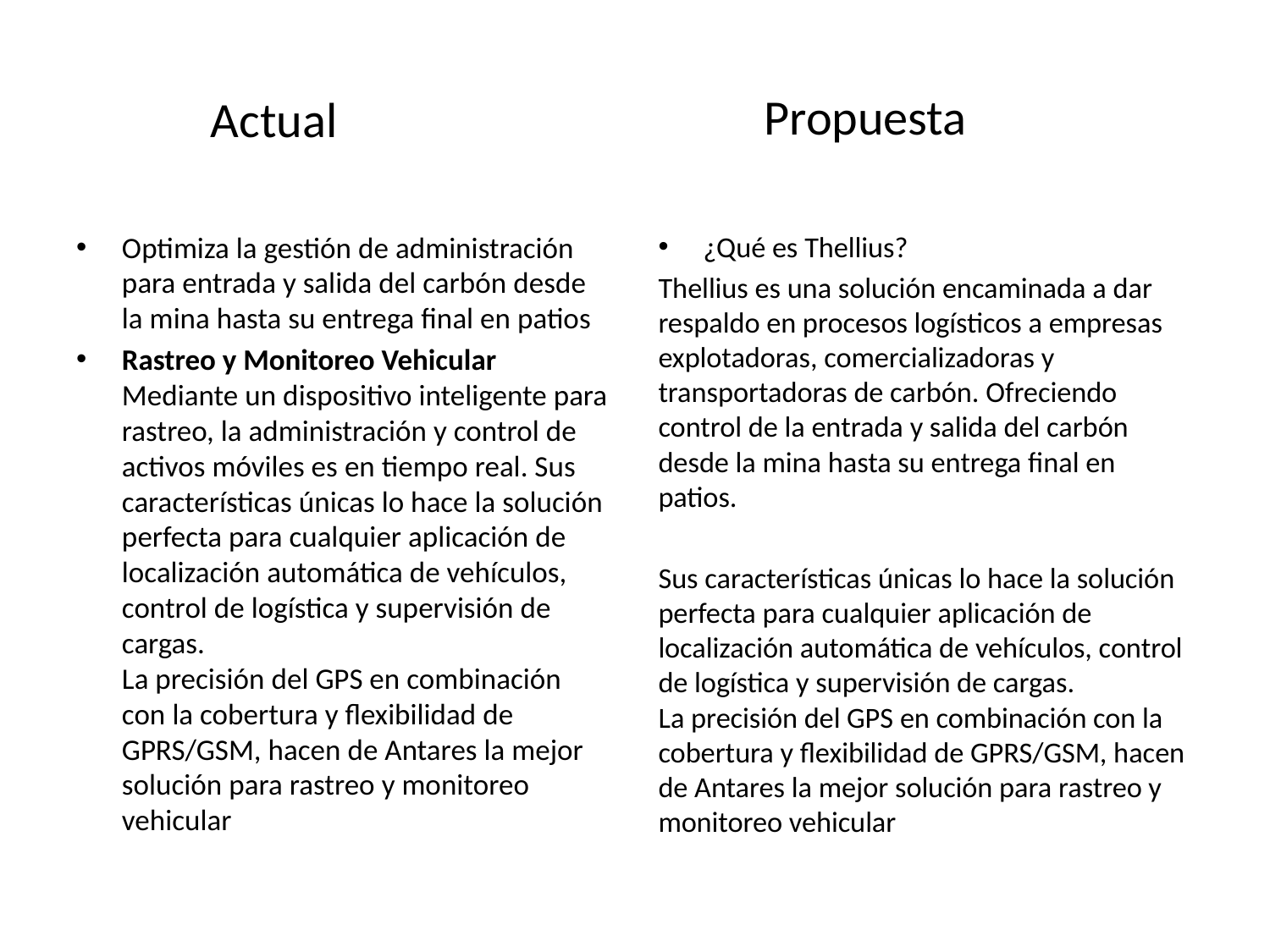

Propuesta
Actual
Optimiza la gestión de administración para entrada y salida del carbón desde la mina hasta su entrega final en patios
Rastreo y Monitoreo Vehicular
Mediante un dispositivo inteligente para rastreo, la administración y control de activos móviles es en tiempo real. Sus características únicas lo hace la solución perfecta para cualquier aplicación de localización automática de vehículos, control de logística y supervisión de cargas.
La precisión del GPS en combinación con la cobertura y flexibilidad de GPRS/GSM, hacen de Antares la mejor solución para rastreo y monitoreo vehicular

¿Qué es Thellius?
Thellius es una solución encaminada a dar respaldo en procesos logísticos a empresas explotadoras, comercializadoras y transportadoras de carbón. Ofreciendo control de la entrada y salida del carbón desde la mina hasta su entrega final en patios.

Sus características únicas lo hace la solución perfecta para cualquier aplicación de localización automática de vehículos, control de logística y supervisión de cargas.
La precisión del GPS en combinación con la cobertura y flexibilidad de GPRS/GSM, hacen de Antares la mejor solución para rastreo y monitoreo vehicular